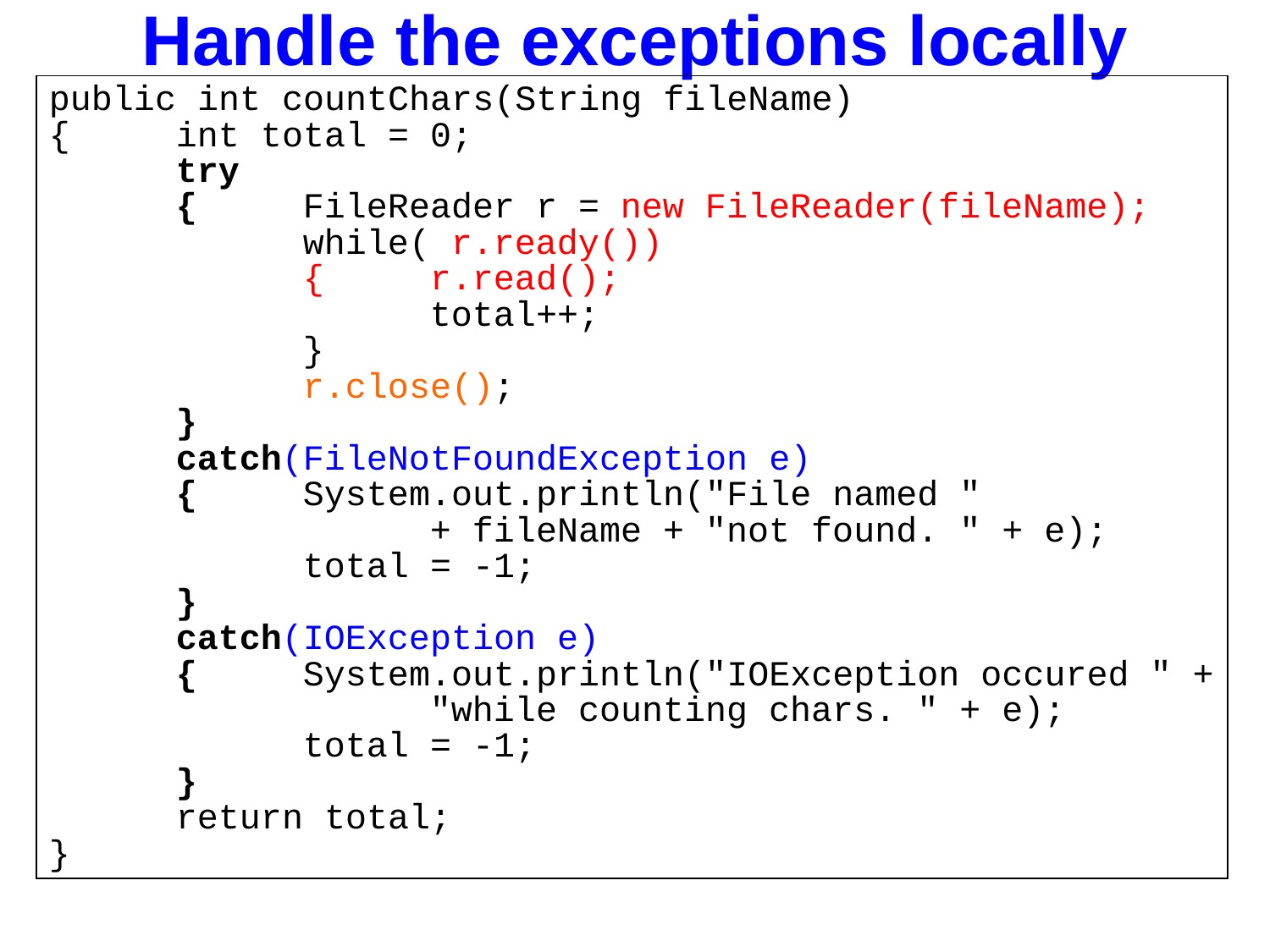

# Handle the exceptions locally
public int countChars(String fileName)
{	int total = 0;
	try
	{	FileReader r = new FileReader(fileName);
		while( r.ready())
		{	r.read();
			total++;
		}
		r.close();
	}
	catch(FileNotFoundException e)
	{	System.out.println("File named "
			+ fileName + "not found. " + e);
		total = -1;
	}
	catch(IOException e)
	{	System.out.println("IOException occured " +
			"while counting chars. " + e);
		total = -1;
	}
	return total;
}